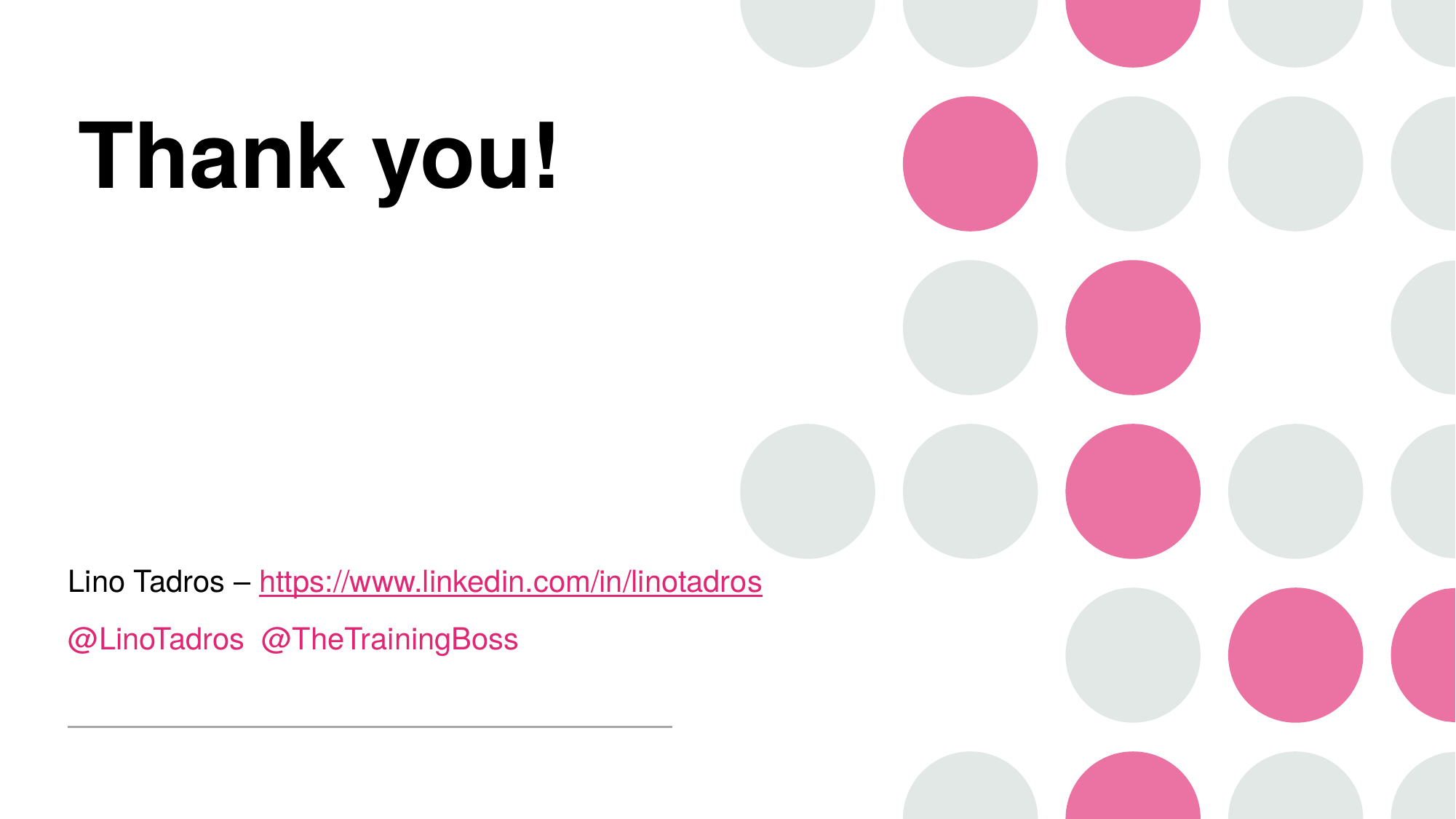

# Thank you!
Lino Tadros – https://www.linkedin.com/in/linotadros
@LinoTadros  @TheTrainingBoss